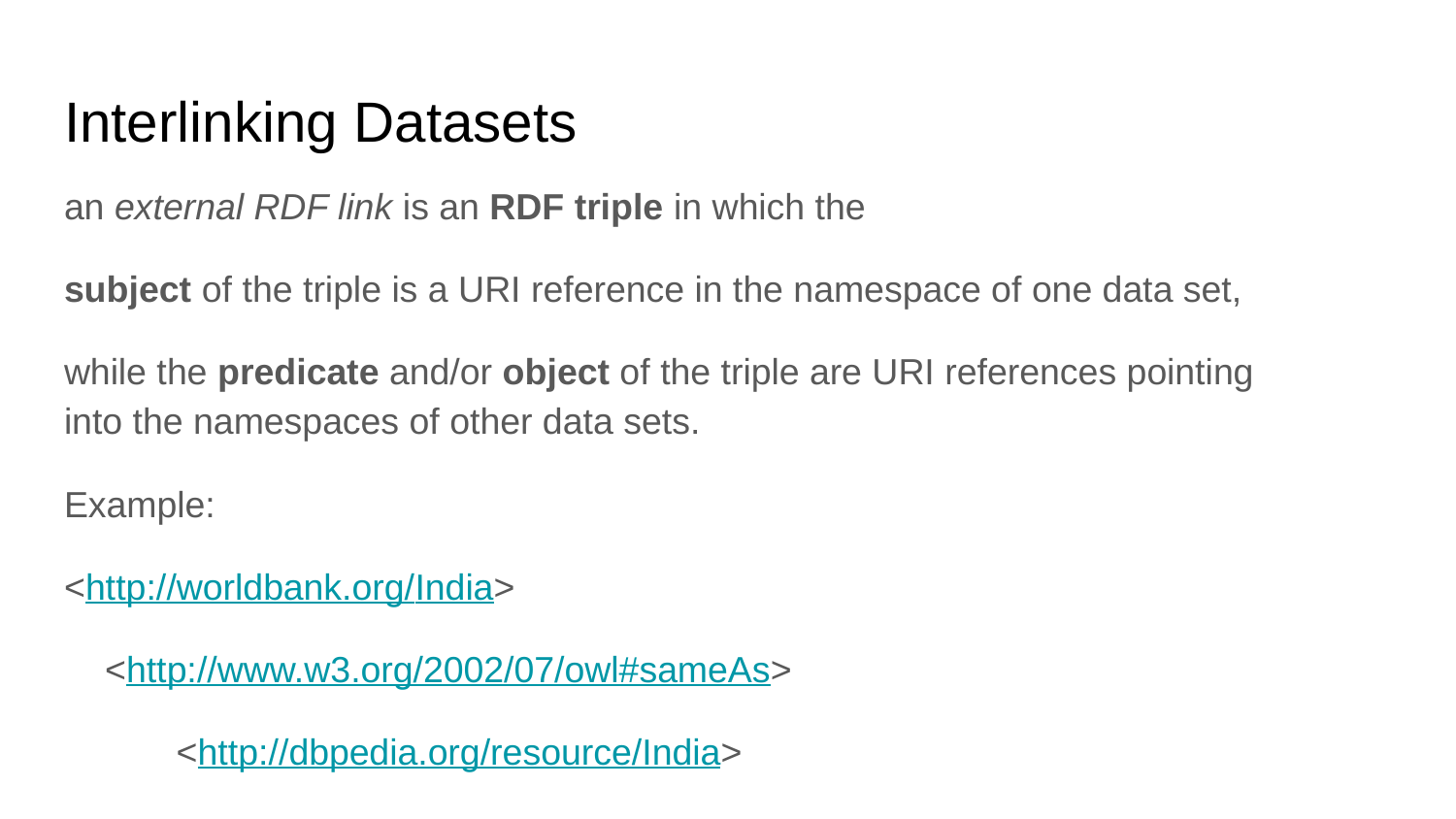

# Interlinking Datasets
an external RDF link is an RDF triple in which the
subject of the triple is a URI reference in the namespace of one data set,
while the predicate and/or object of the triple are URI references pointing into the namespaces of other data sets.
Example:
<http://worldbank.org/India>
    <http://www.w3.org/2002/07/owl#sameAs>
           <http://dbpedia.org/resource/India>